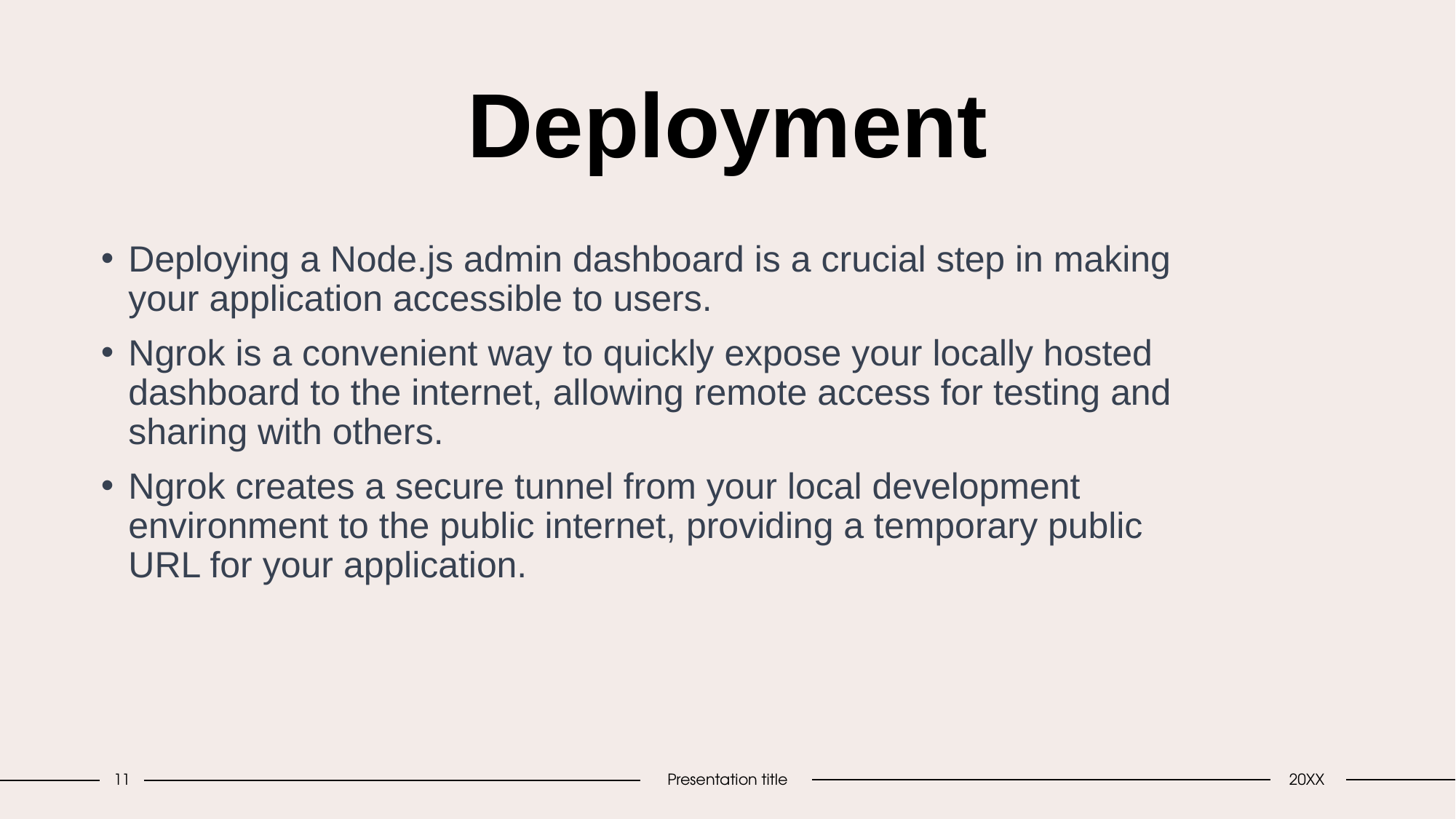

# Deployment
Deploying a Node.js admin dashboard is a crucial step in making your application accessible to users.
Ngrok is a convenient way to quickly expose your locally hosted dashboard to the internet, allowing remote access for testing and sharing with others.
Ngrok creates a secure tunnel from your local development environment to the public internet, providing a temporary public URL for your application.

11
Presentation title
20XX